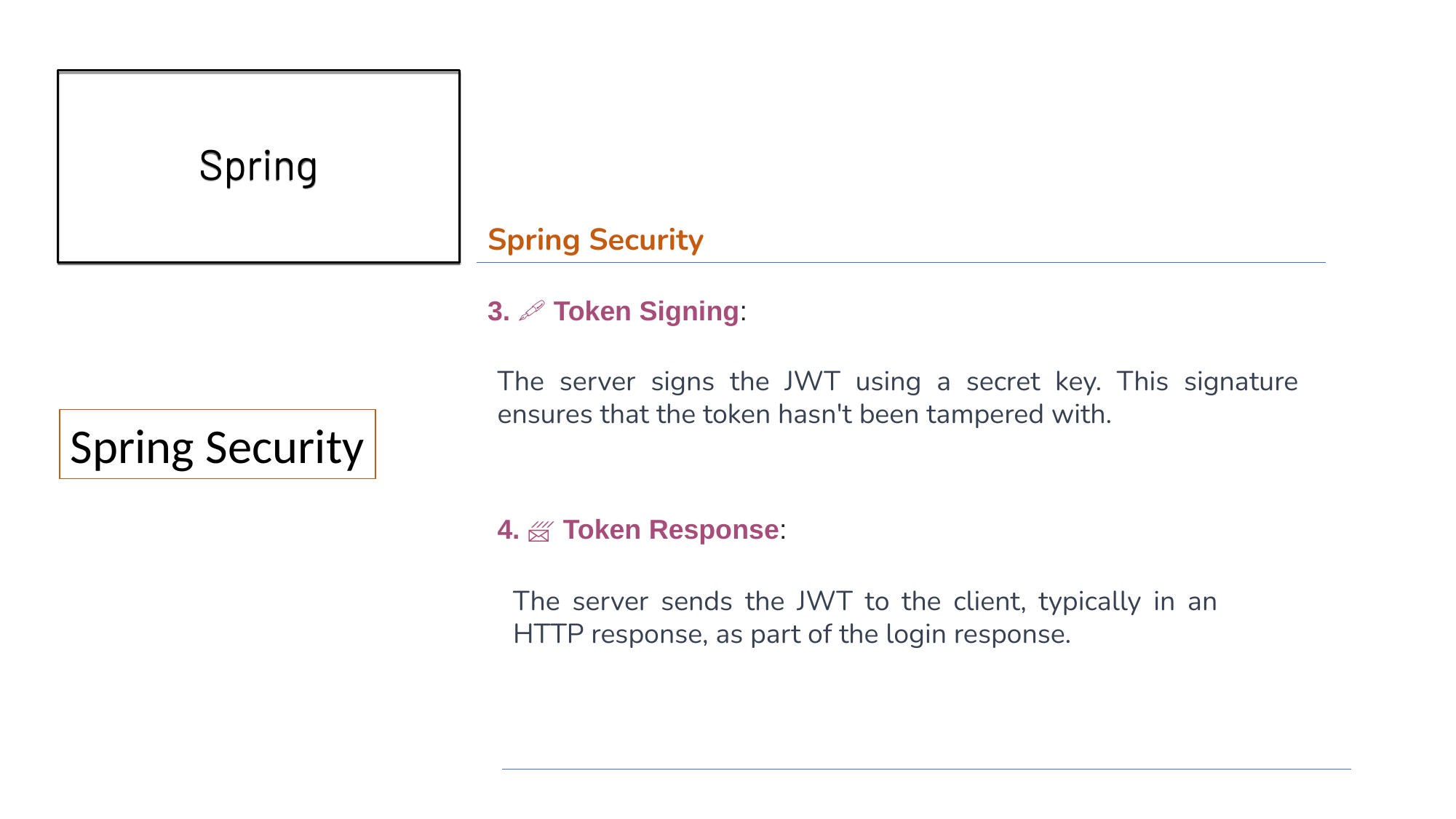

# Spring
Spring Security
3. 🖋️ Token Signing:
The server signs the JWT using a secret key. This signature ensures that the token hasn't been tampered with.
Spring Security
4. 📨 Token Response:
The server sends the JWT to the client, typically in an HTTP response, as part of the login response.